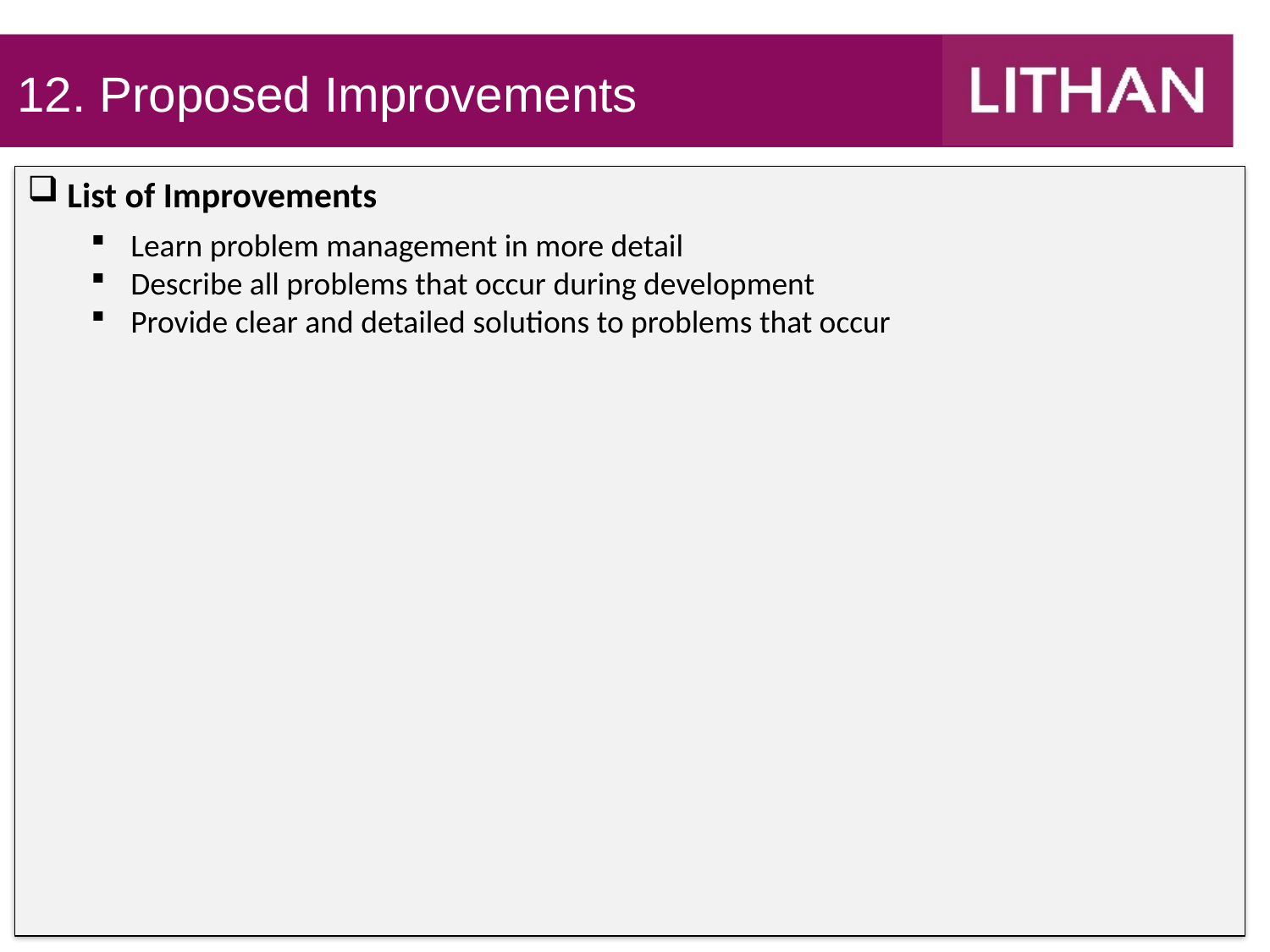

12. Proposed Improvements
List of Improvements
Learn problem management in more detail
Describe all problems that occur during development
Provide clear and detailed solutions to problems that occur